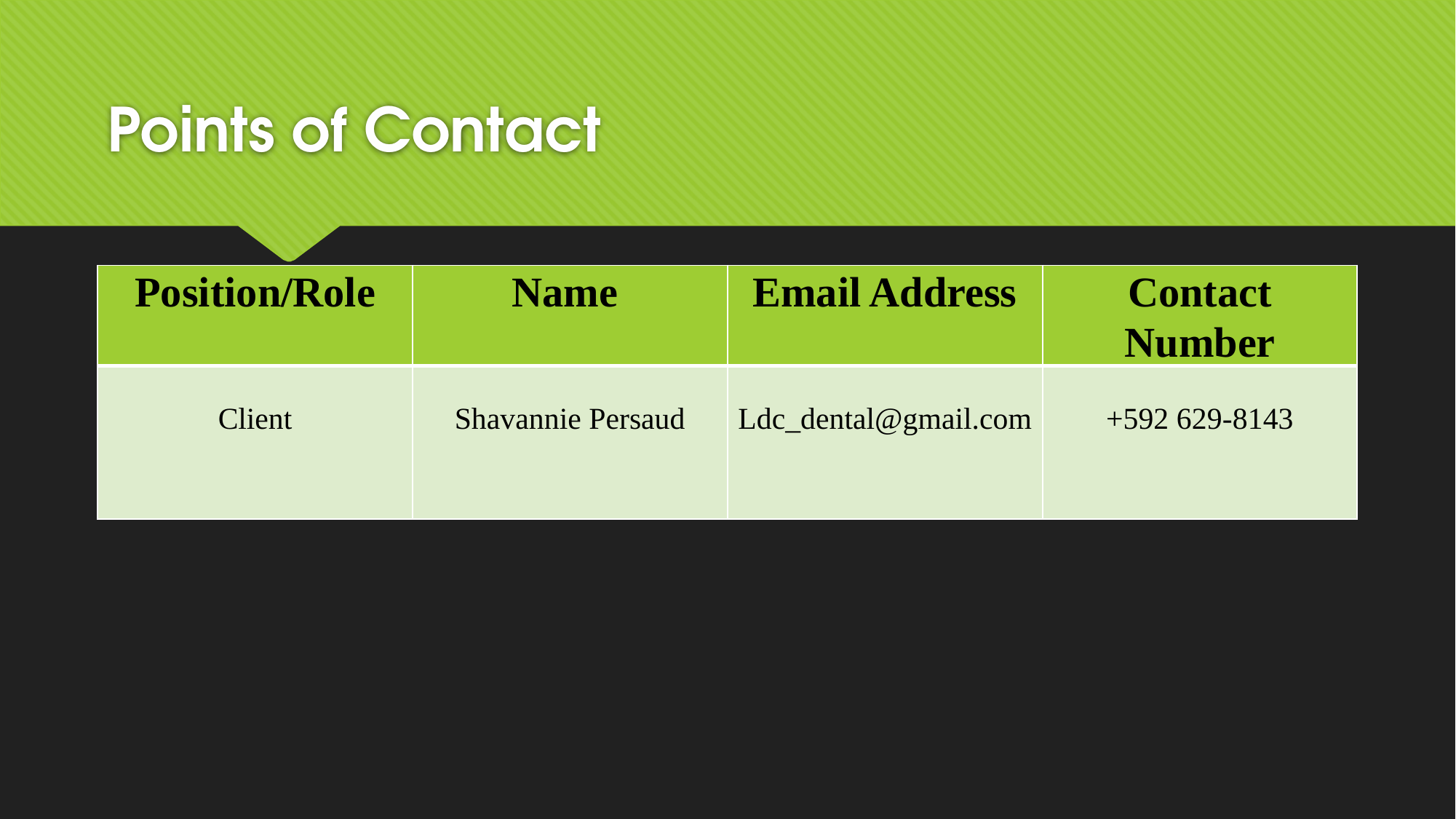

# Points of Contact
| Position/Role | Name | Email Address | Contact Number |
| --- | --- | --- | --- |
| Client | Shavannie Persaud | Ldc\_dental@gmail.com | +592 629-8143 |